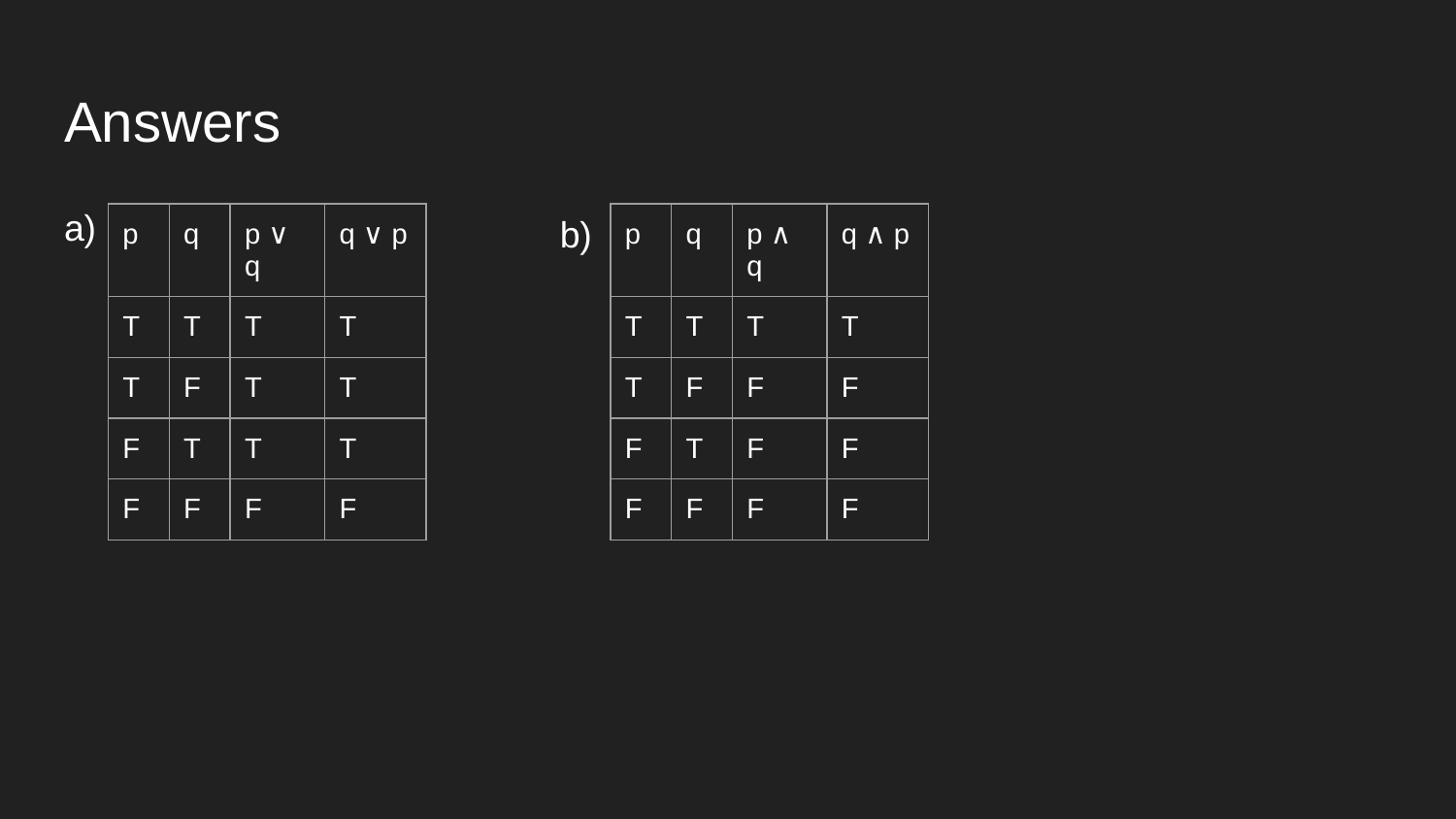

# Answers
a)
b)
| p | q | p ∨ q | q ∨ p |
| --- | --- | --- | --- |
| T | T | T | T |
| T | F | T | T |
| F | T | T | T |
| F | F | F | F |
| p | q | p ∧ q | q ∧ p |
| --- | --- | --- | --- |
| T | T | T | T |
| T | F | F | F |
| F | T | F | F |
| F | F | F | F |